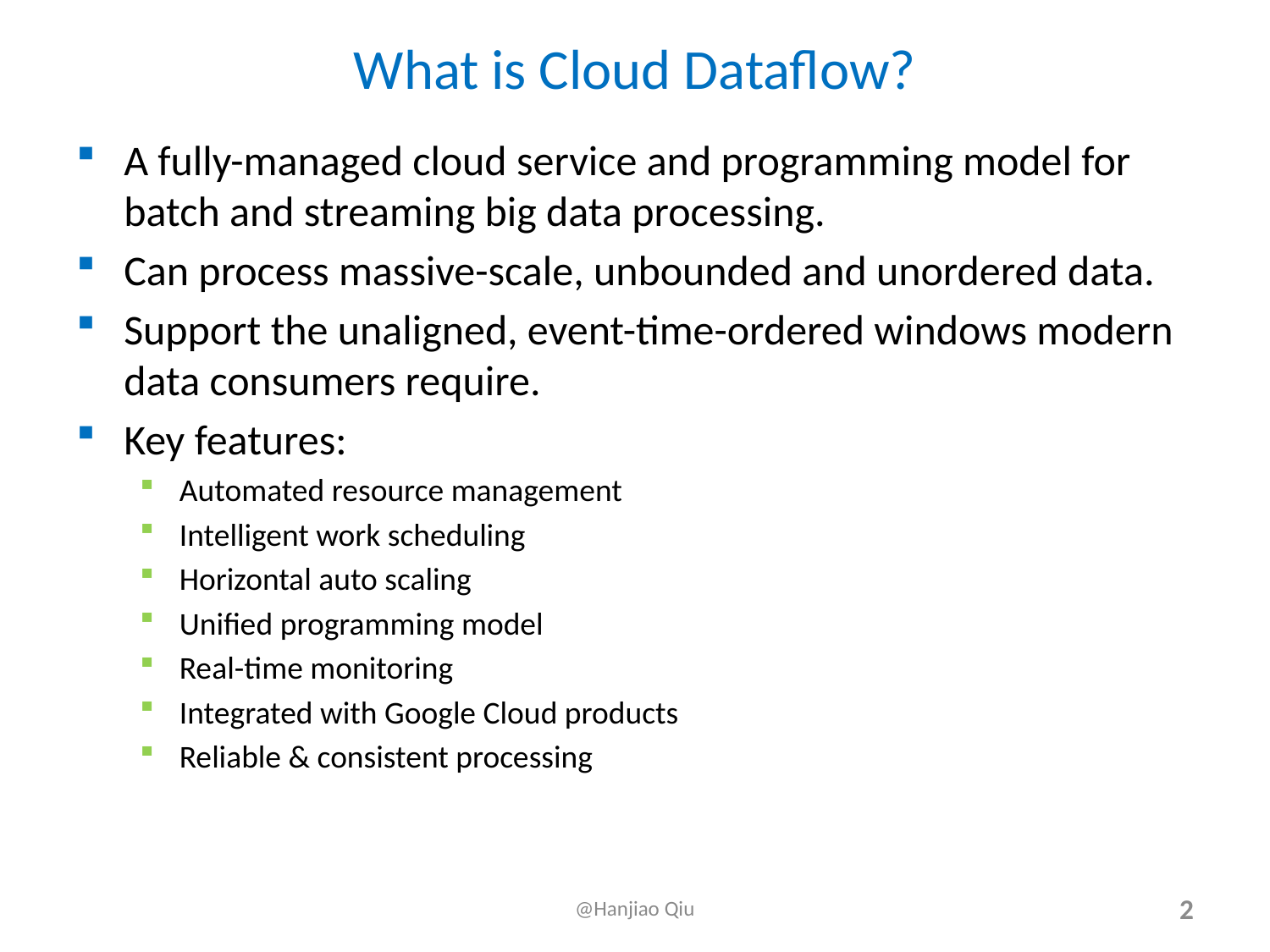

# What is Cloud Dataflow?
A fully-managed cloud service and programming model for batch and streaming big data processing.
Can process massive-scale, unbounded and unordered data.
Support the unaligned, event-time-ordered windows modern data consumers require.
Key features:
Automated resource management
Intelligent work scheduling
Horizontal auto scaling
Unified programming model
Real-time monitoring
Integrated with Google Cloud products
Reliable & consistent processing

@Hanjiao Qiu
2